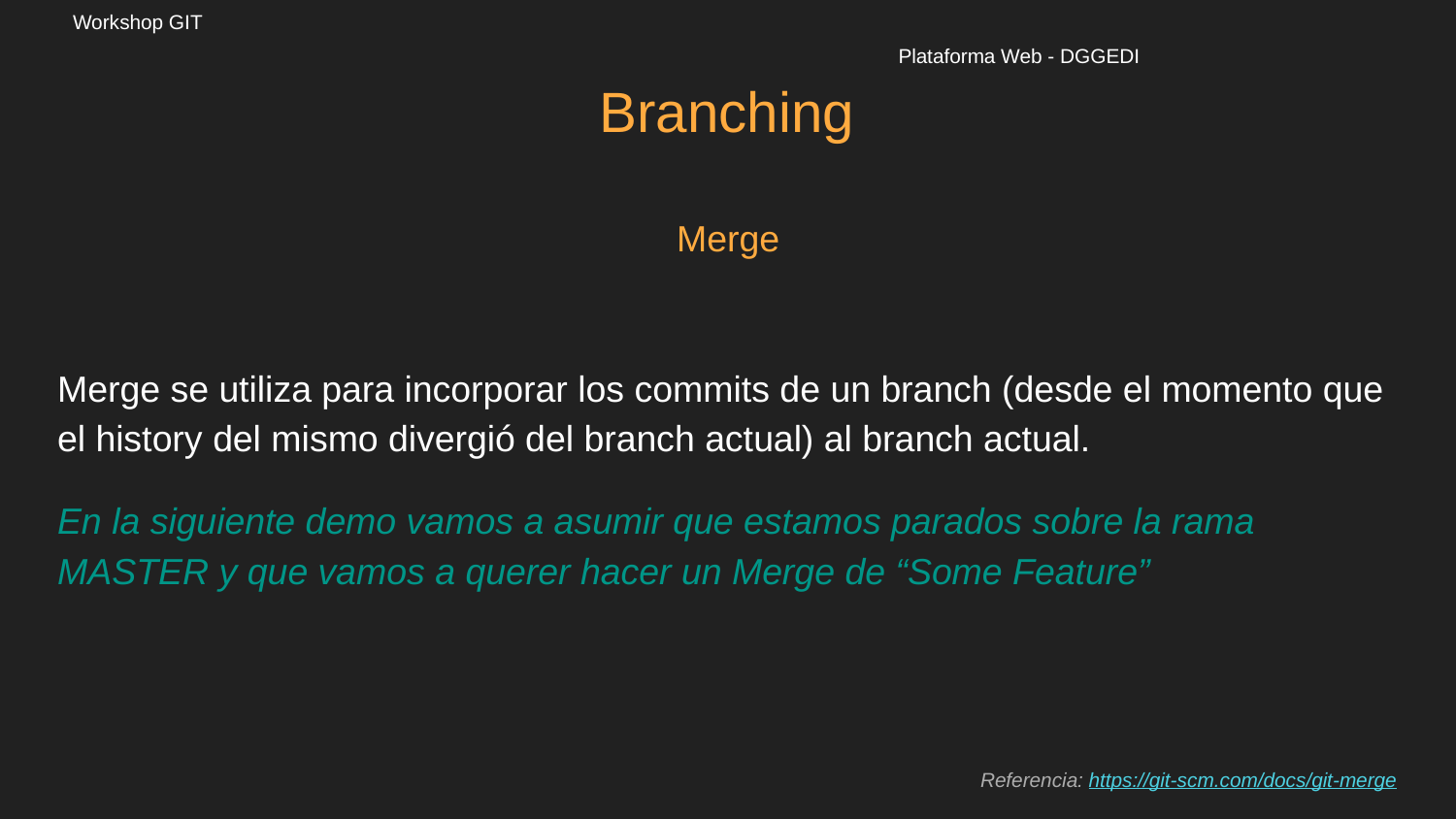

Workshop GIT													Plataforma Web - DGGEDI
Branching
Merge

Merge se utiliza para incorporar los commits de un branch (desde el momento que el history del mismo divergió del branch actual) al branch actual.
En la siguiente demo vamos a asumir que estamos parados sobre la rama MASTER y que vamos a querer hacer un Merge de “Some Feature”
Referencia: https://git-scm.com/docs/git-merge